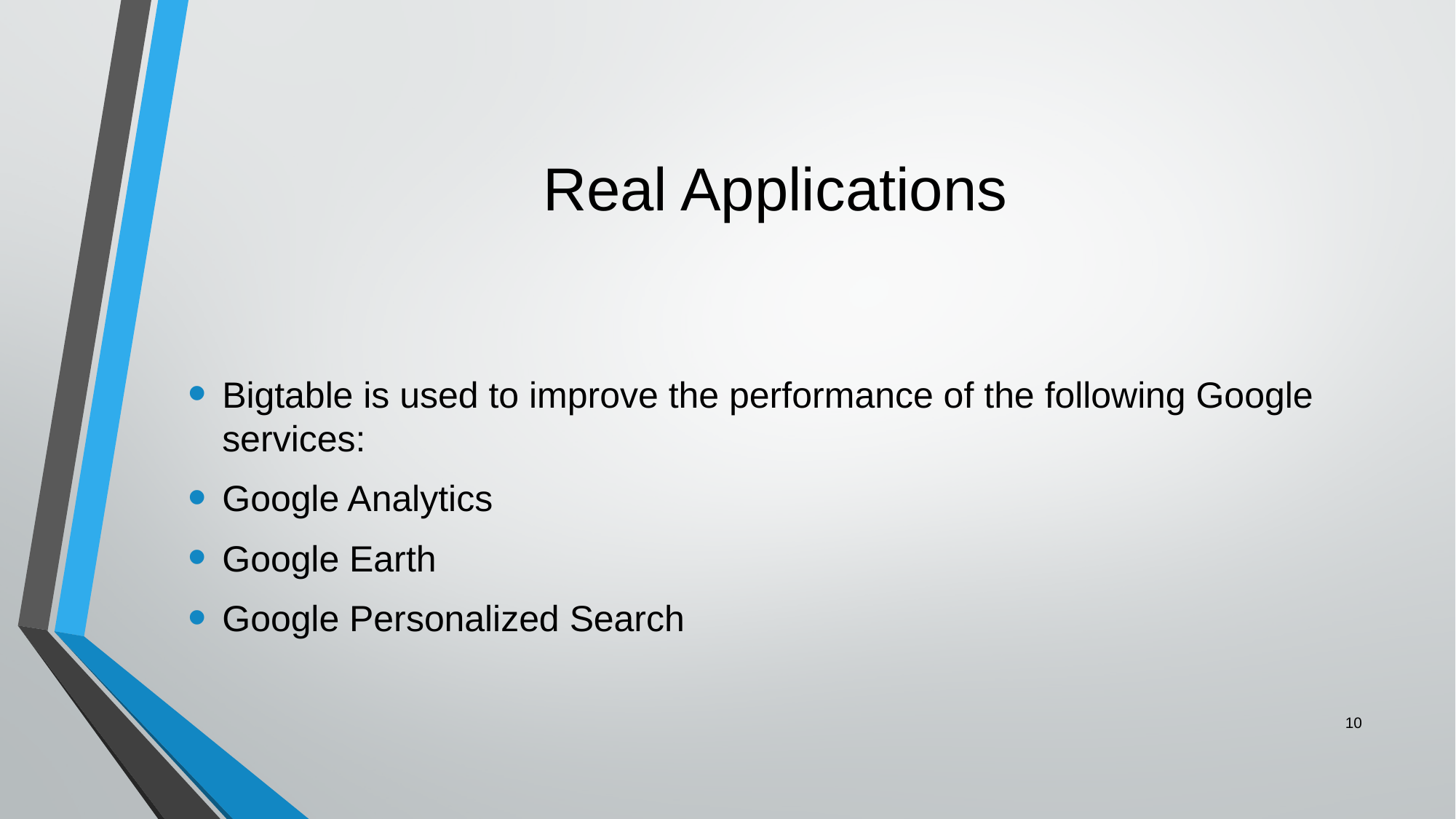

# Real Applications
Bigtable is used to improve the performance of the following Google services:
Google Analytics
Google Earth
Google Personalized Search
10